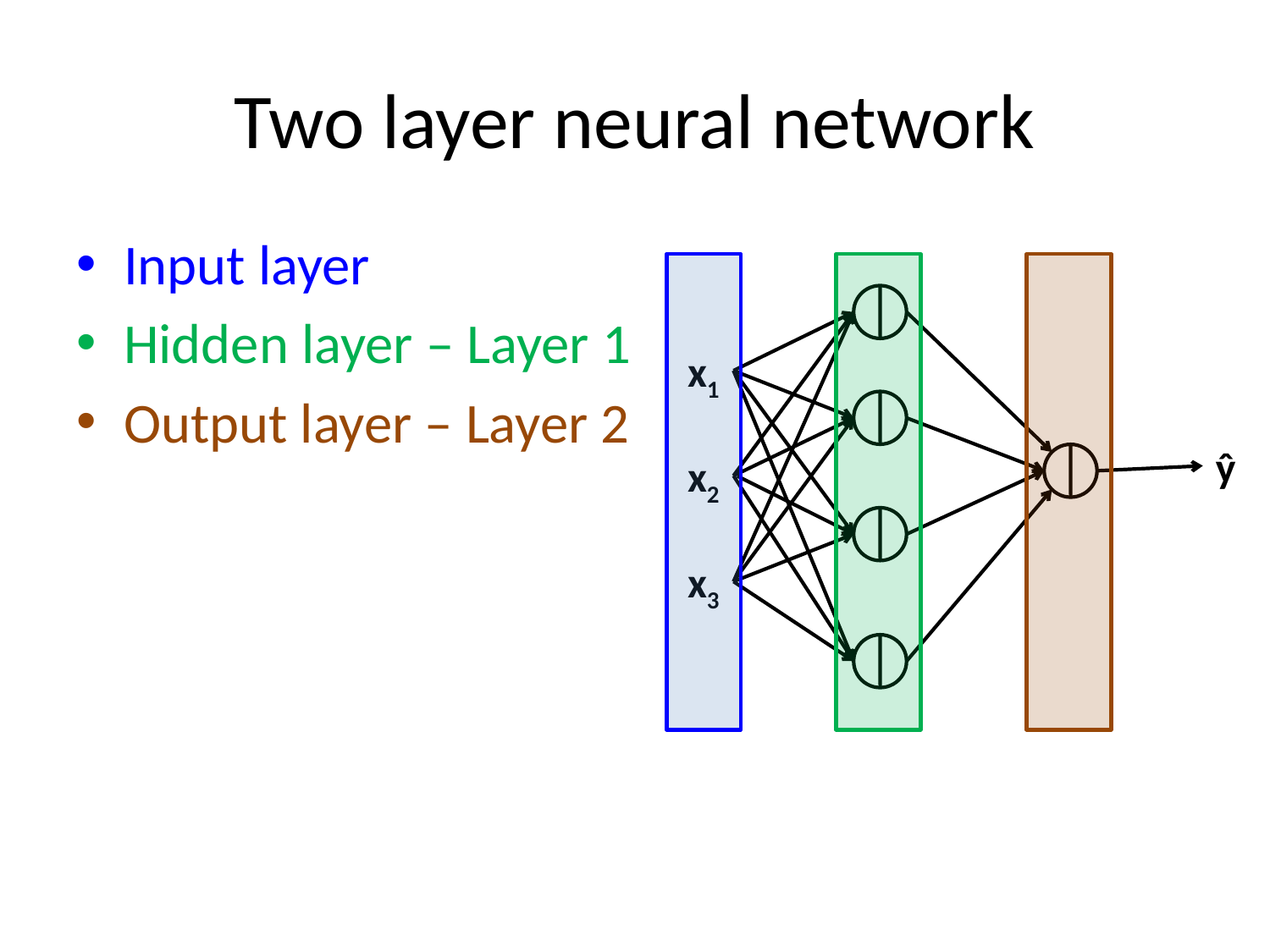

# Two layer neural network
Input layer
Hidden layer – Layer 1
Output layer – Layer 2

x1

ŷ
x2

x3